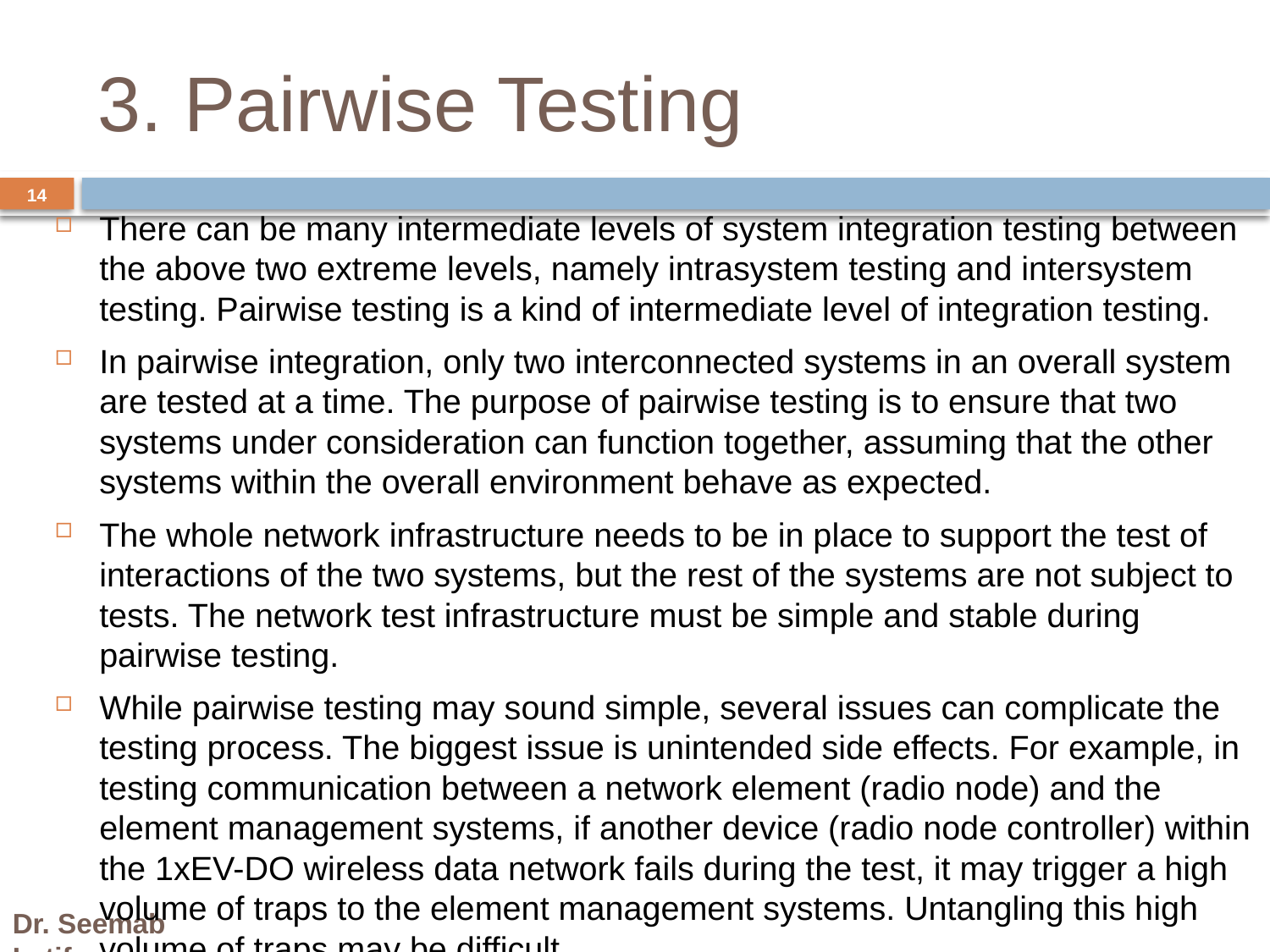

# 3. Pairwise Testing
There can be many intermediate levels of system integration testing between the above two extreme levels, namely intrasystem testing and intersystem testing. Pairwise testing is a kind of intermediate level of integration testing.
In pairwise integration, only two interconnected systems in an overall system are tested at a time. The purpose of pairwise testing is to ensure that two systems under consideration can function together, assuming that the other systems within the overall environment behave as expected.
The whole network infrastructure needs to be in place to support the test of interactions of the two systems, but the rest of the systems are not subject to tests. The network test infrastructure must be simple and stable during pairwise testing.
While pairwise testing may sound simple, several issues can complicate the testing process. The biggest issue is unintended side effects. For example, in testing communication between a network element (radio node) and the element management systems, if another device (radio node controller) within the 1xEV-DO wireless data network fails during the test, it may trigger a high volume of traps to the element management systems. Untangling this high volume of traps may be difficult.